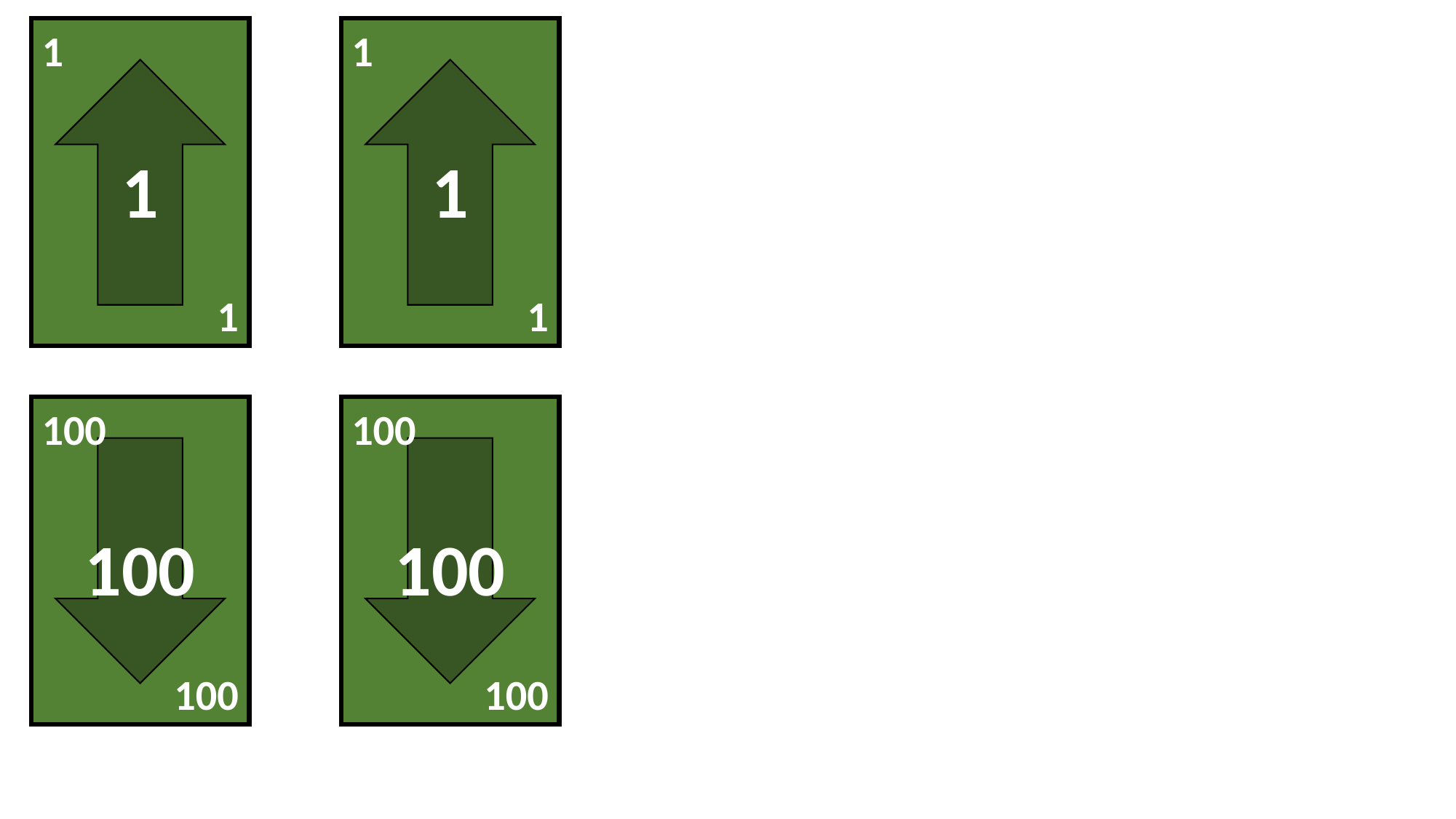

1

1
1

1

1
1

100

100
100

100

100
100